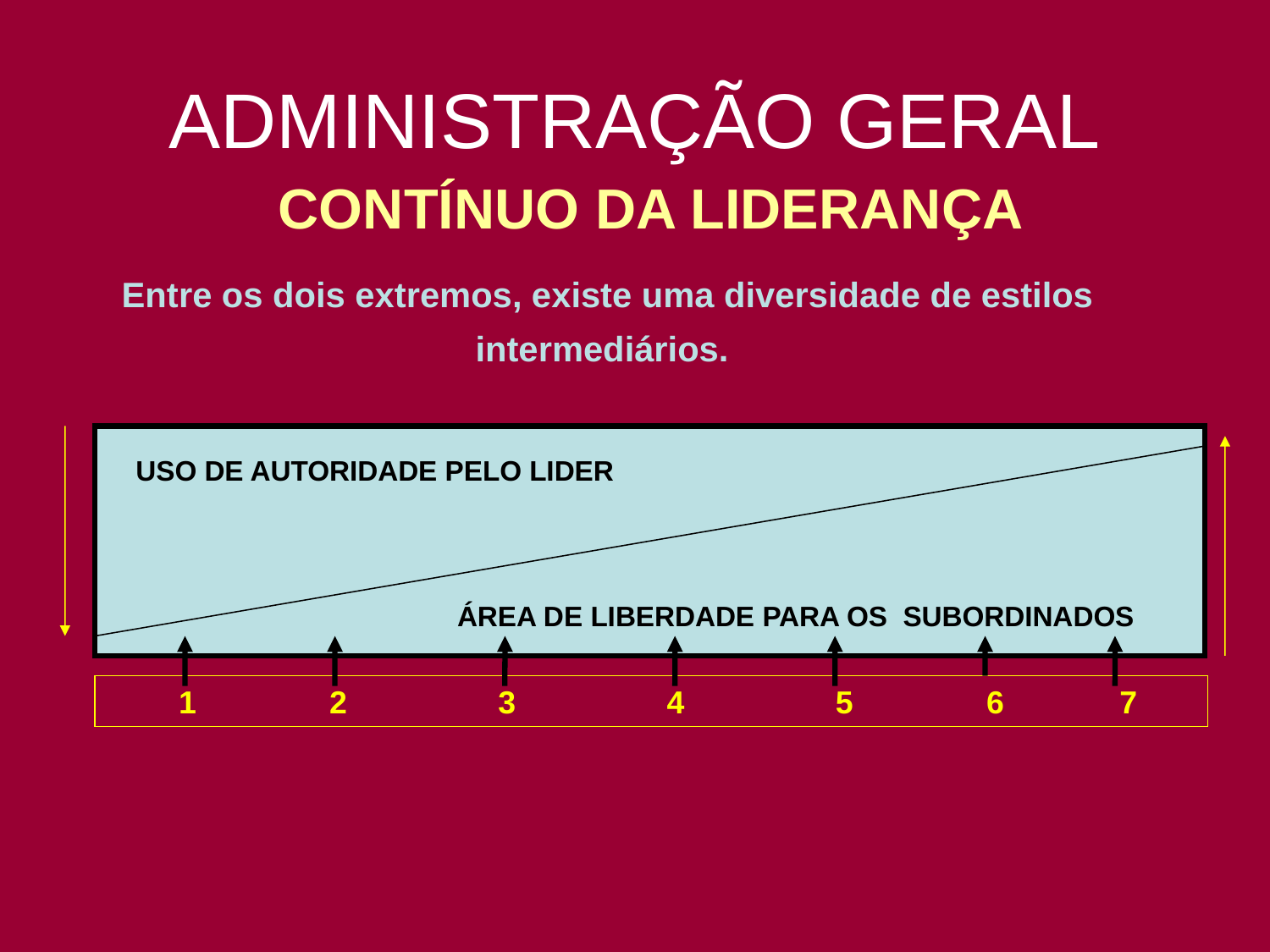

# ADMINISTRAÇÃO GERAL
                CONTÍNUO DA LIDERANÇA
      Entre os dois extremos, existe uma diversidade de estilos
                                              intermediários.

USO DE AUTORIDADE PELO LIDER

ÁREA DE LIBERDADE PARA OS  SUBORDINADOS

        1               2                 3                 4                 5               6             7